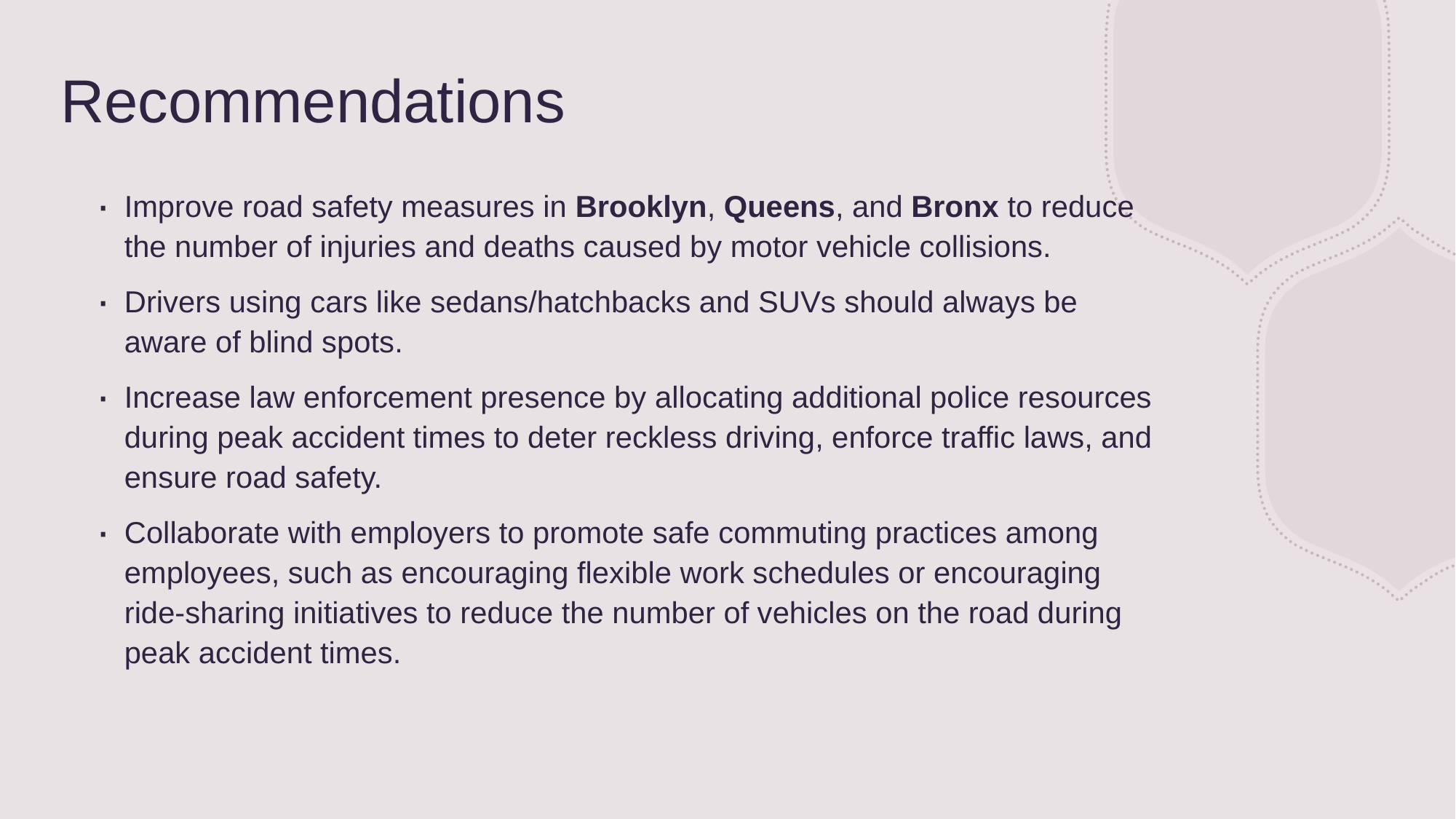

# Recommendations
Improve road safety measures in Brooklyn, Queens, and Bronx to reduce the number of injuries and deaths caused by motor vehicle collisions.
Drivers using cars like sedans/hatchbacks and SUVs should always be aware of blind spots.
Increase law enforcement presence by allocating additional police resources during peak accident times to deter reckless driving, enforce traffic laws, and ensure road safety.
Collaborate with employers to promote safe commuting practices among employees, such as encouraging flexible work schedules or encouraging ride-sharing initiatives to reduce the number of vehicles on the road during peak accident times.